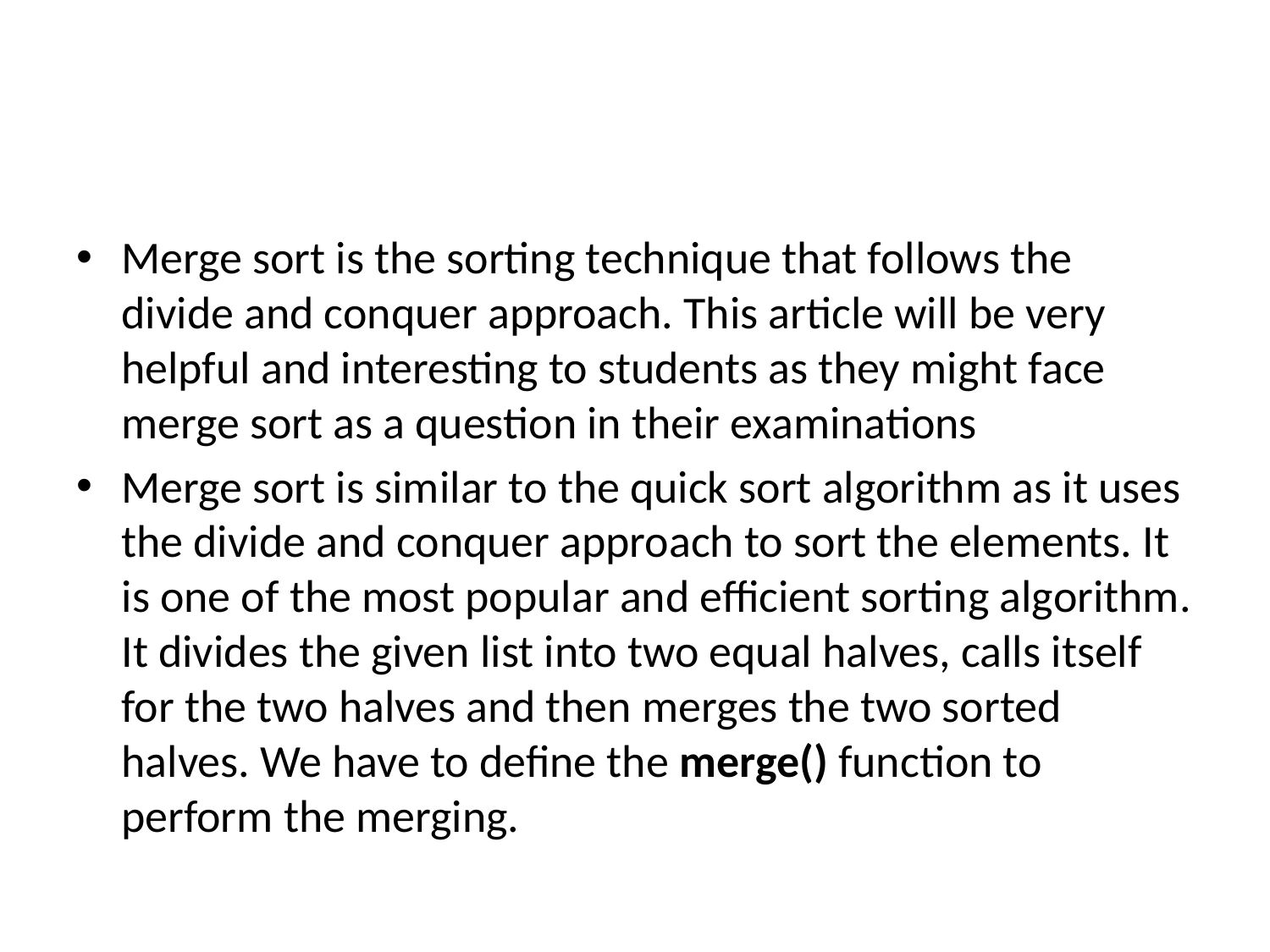

#
Merge sort is the sorting technique that follows the divide and conquer approach. This article will be very helpful and interesting to students as they might face merge sort as a question in their examinations
Merge sort is similar to the quick sort algorithm as it uses the divide and conquer approach to sort the elements. It is one of the most popular and efficient sorting algorithm. It divides the given list into two equal halves, calls itself for the two halves and then merges the two sorted halves. We have to define the merge() function to perform the merging.